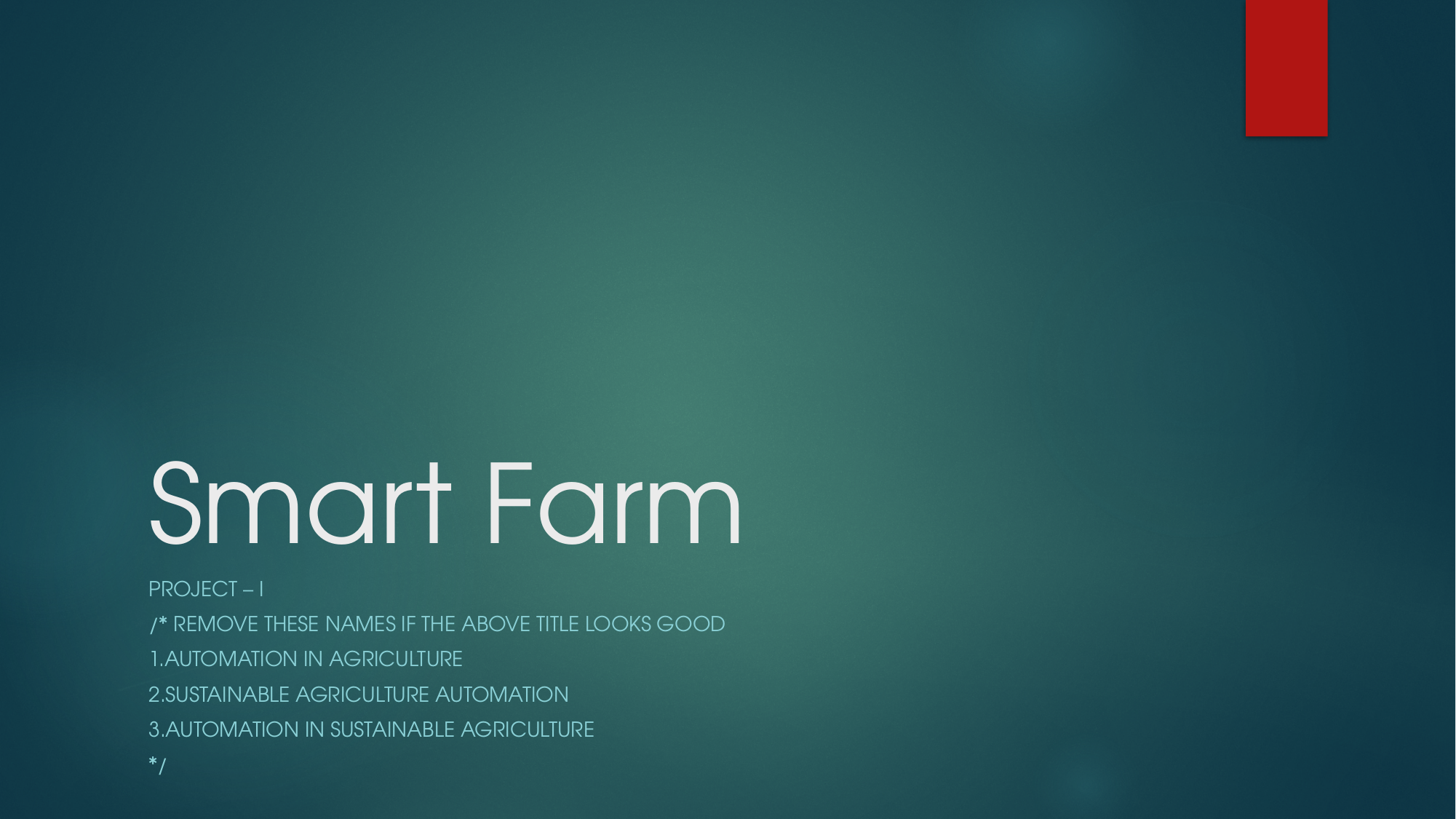

# Smart Farm
Project – I
/* remove these names if the above title looks good
1.Automation in Agriculture
2.sustainable agriculture automation
3.automation in Sustainable agriculture
*/